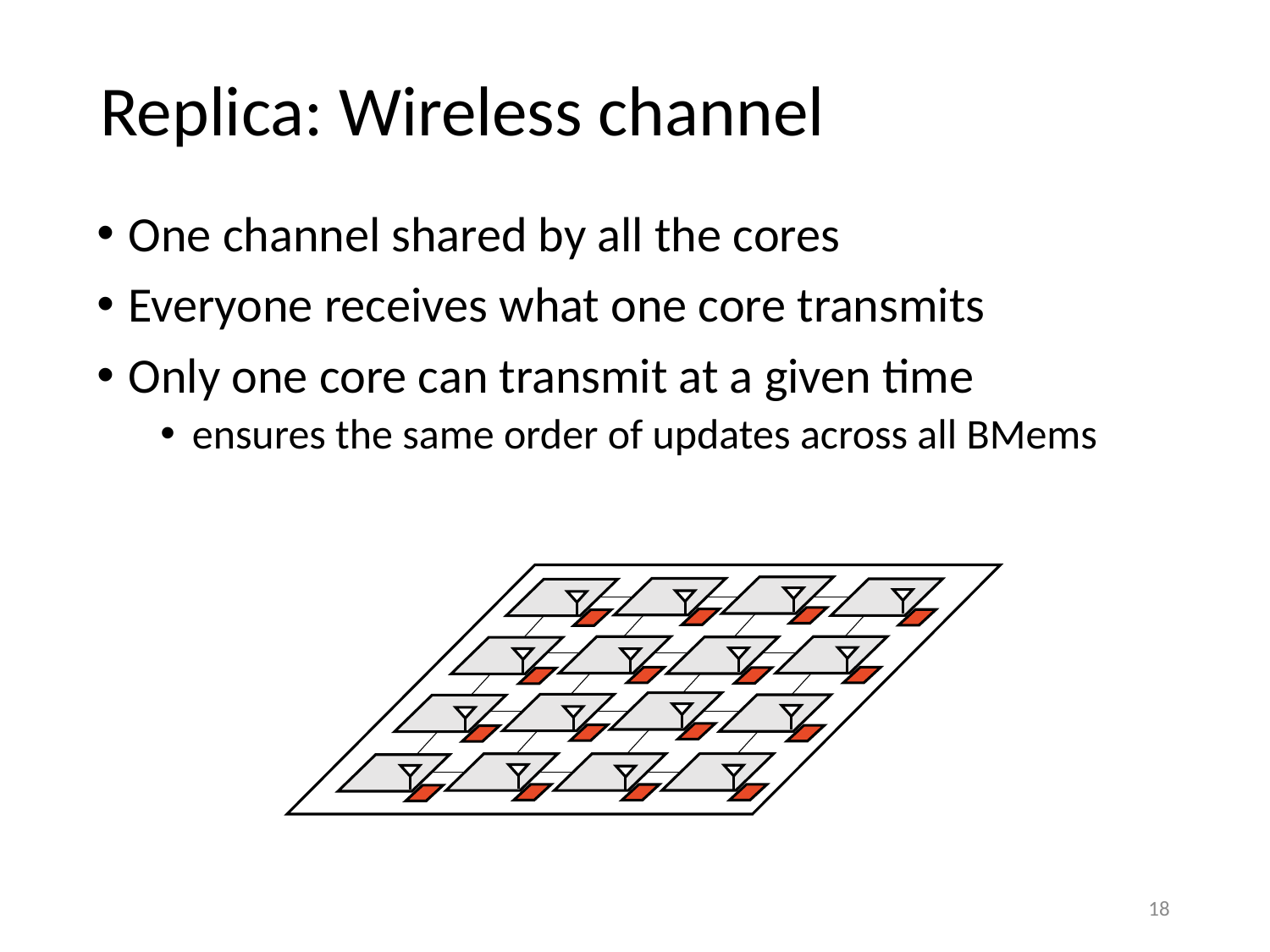

Replica: Wireless channel
One channel shared by all the cores
Everyone receives what one core transmits
Only one core can transmit at a given time
ensures the same order of updates across all BMems

18